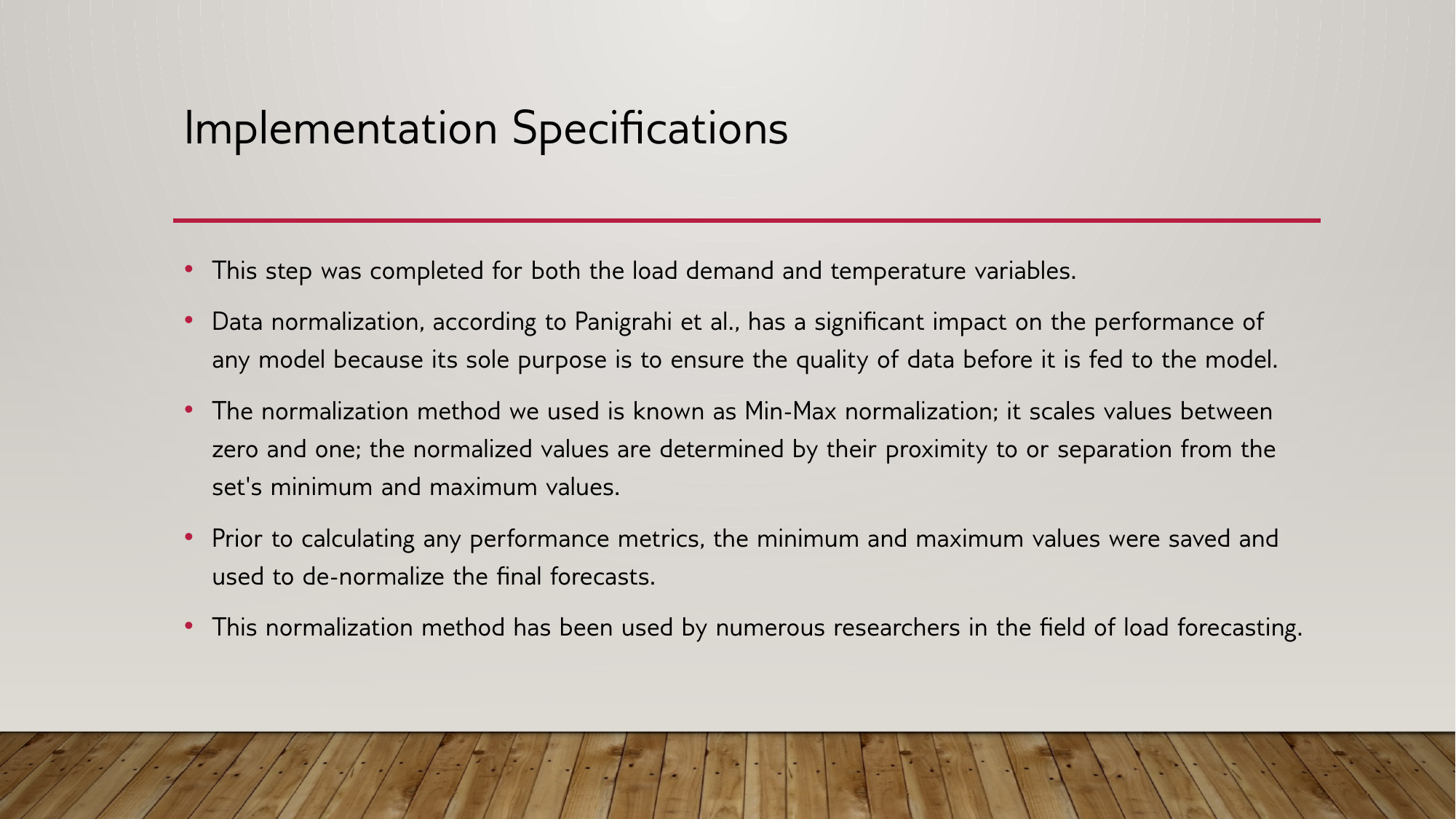

# Implementation Specifications
This step was completed for both the load demand and temperature variables.
Data normalization, according to Panigrahi et al., has a significant impact on the performance of any model because its sole purpose is to ensure the quality of data before it is fed to the model.
The normalization method we used is known as Min-Max normalization; it scales values between zero and one; the normalized values are determined by their proximity to or separation from the set's minimum and maximum values.
Prior to calculating any performance metrics, the minimum and maximum values were saved and used to de-normalize the final forecasts.
This normalization method has been used by numerous researchers in the field of load forecasting.